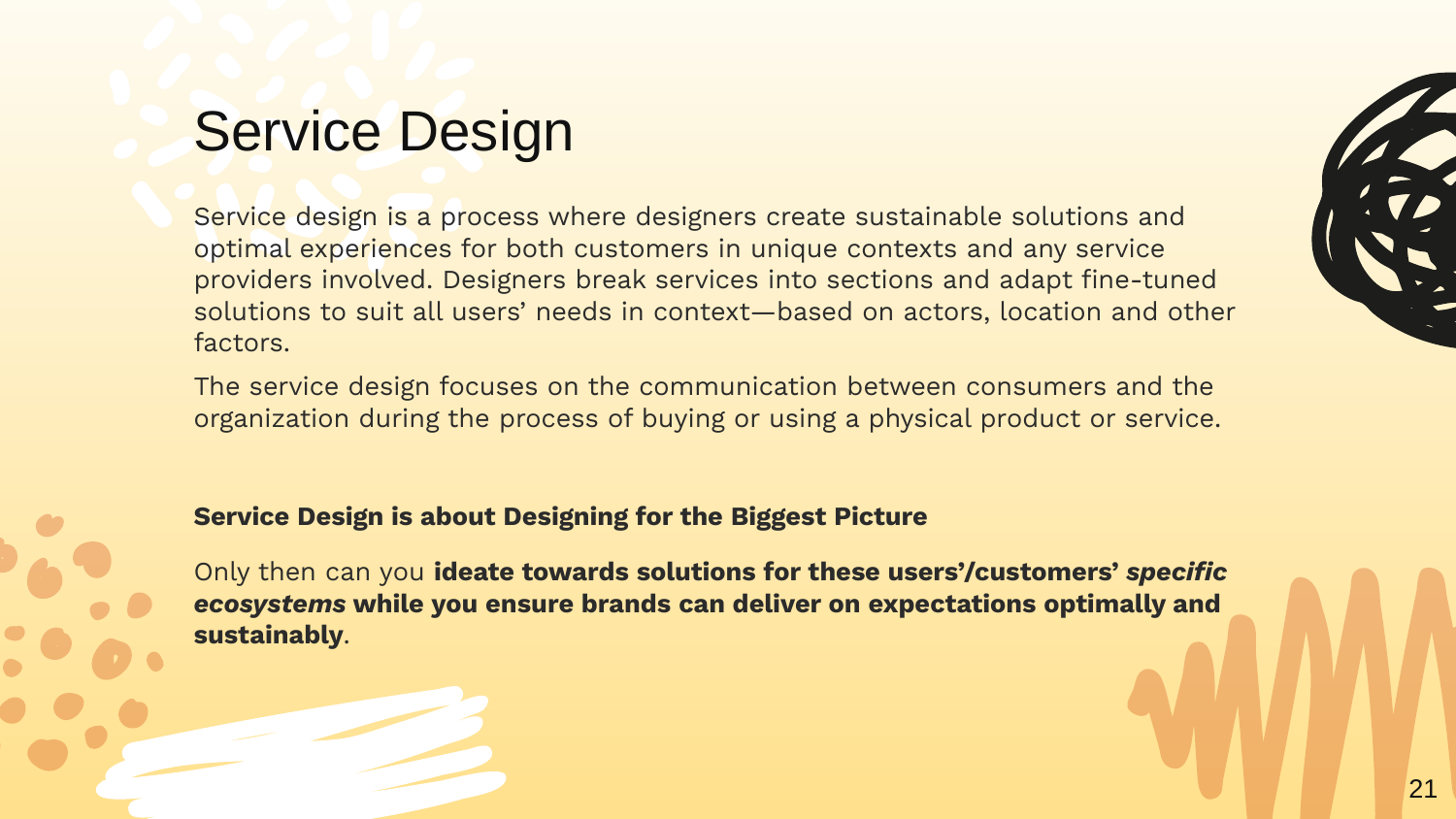

# Service Design
Service design is a process where designers create sustainable solutions and optimal experiences for both customers in unique contexts and any service providers involved. Designers break services into sections and adapt fine-tuned solutions to suit all users’ needs in context—based on actors, location and other factors.
The service design focuses on the communication between consumers and the organization during the process of buying or using a physical product or service.
Service Design is about Designing for the Biggest Picture
Only then can you ideate towards solutions for these users’/customers’ specific ecosystems while you ensure brands can deliver on expectations optimally and sustainably.

21